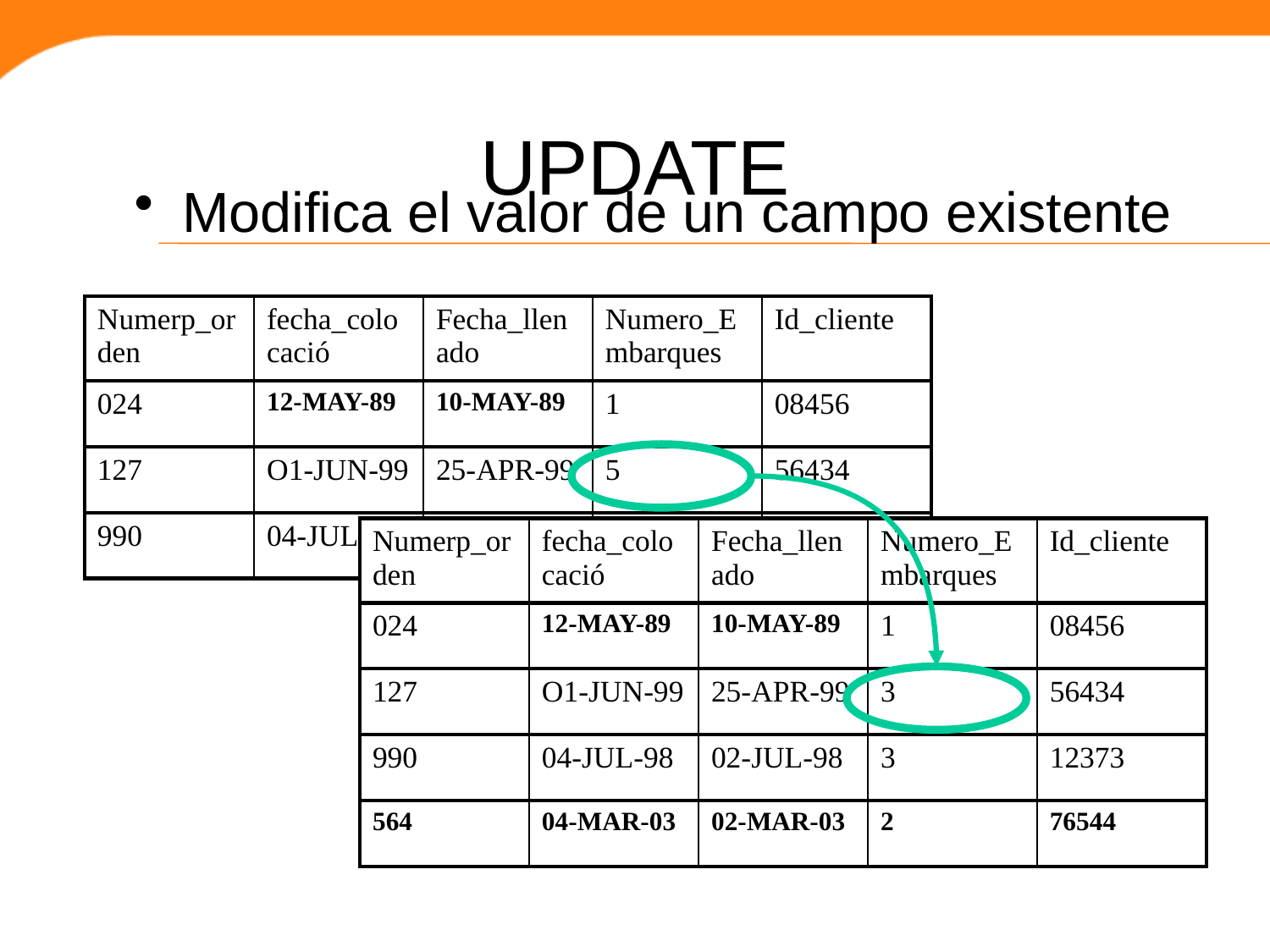

# UPDATE
Modifica el valor de un campo existente
| Numerp\_orden | fecha\_colocació | Fecha\_llenado | Numero\_Embarques | Id\_cliente |
| --- | --- | --- | --- | --- |
| 024 | 12-MAY-89 | 10-MAY-89 | 1 | 08456 |
| 127 | O1-JUN-99 | 25-APR-99 | 5 | 56434 |
| 990 | 04-JUL-98 | 02-JUL-98 | 3 | 12373 |

| Numerp\_orden | fecha\_colocació | Fecha\_llenado | Numero\_Embarques | Id\_cliente |
| --- | --- | --- | --- | --- |
| 024 | 12-MAY-89 | 10-MAY-89 | 1 | 08456 |
| 127 | O1-JUN-99 | 25-APR-99 | 3 | 56434 |
| 990 | 04-JUL-98 | 02-JUL-98 | 3 | 12373 |
| 564 | 04-MAR-03 | 02-MAR-03 | 2 | 76544 |